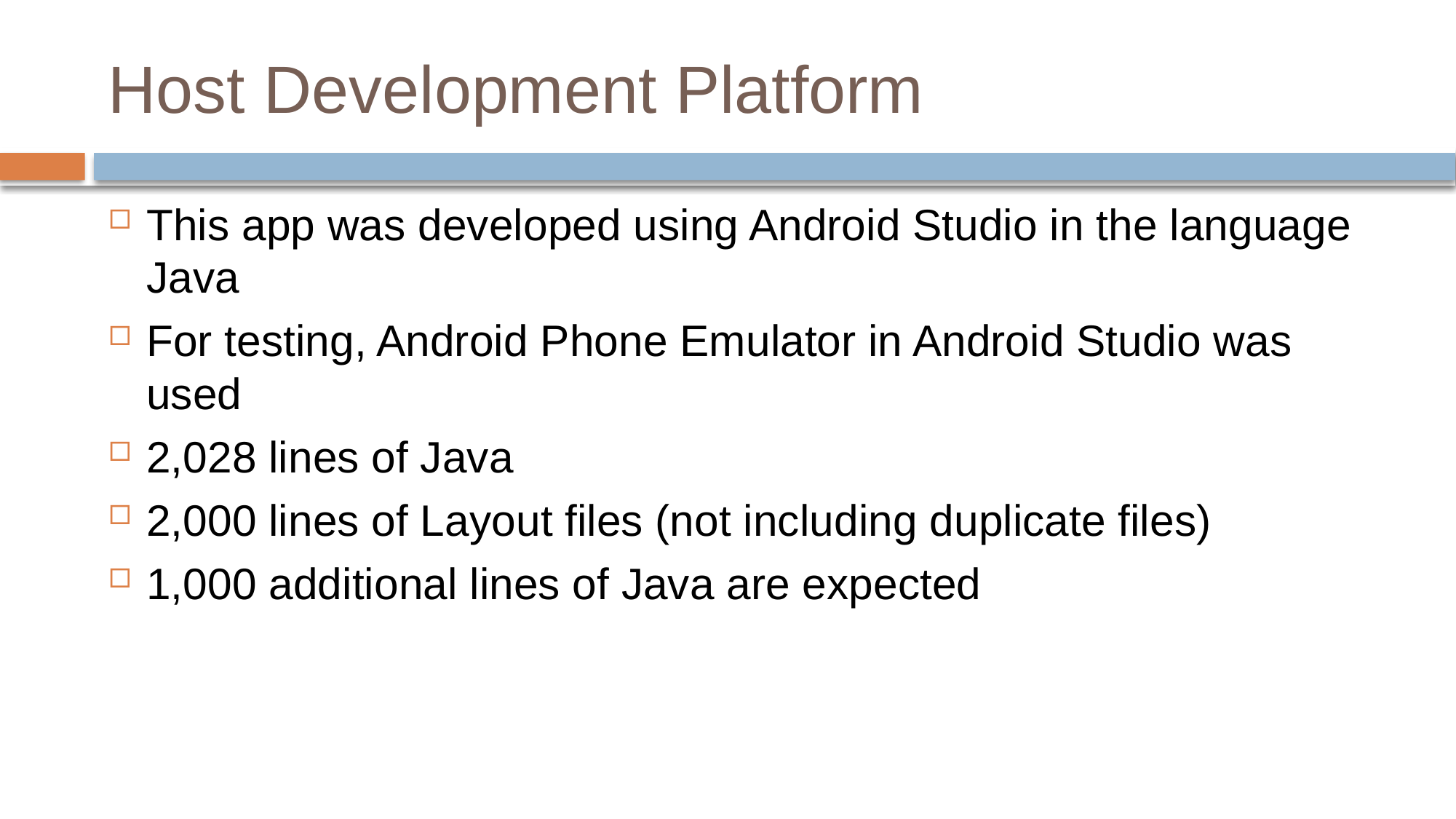

# Host Development Platform
This app was developed using Android Studio in the language Java
For testing, Android Phone Emulator in Android Studio was used
2,028 lines of Java
2,000 lines of Layout files (not including duplicate files)
1,000 additional lines of Java are expected